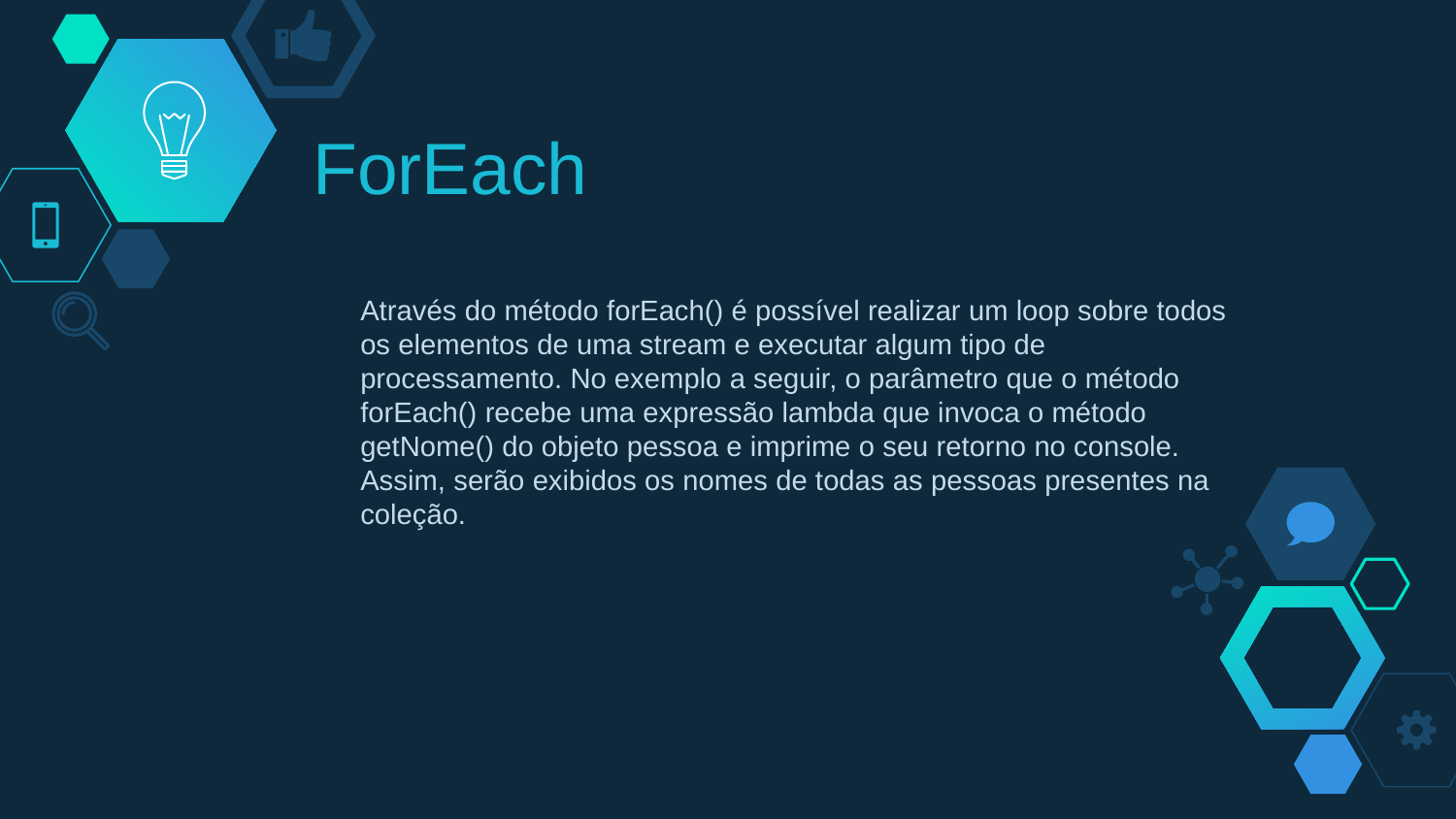

# ForEach

Através do método forEach() é possível realizar um loop sobre todos os elementos de uma stream e executar algum tipo de processamento. No exemplo a seguir, o parâmetro que o método forEach() recebe uma expressão lambda que invoca o método getNome() do objeto pessoa e imprime o seu retorno no console. Assim, serão exibidos os nomes de todas as pessoas presentes na coleção.